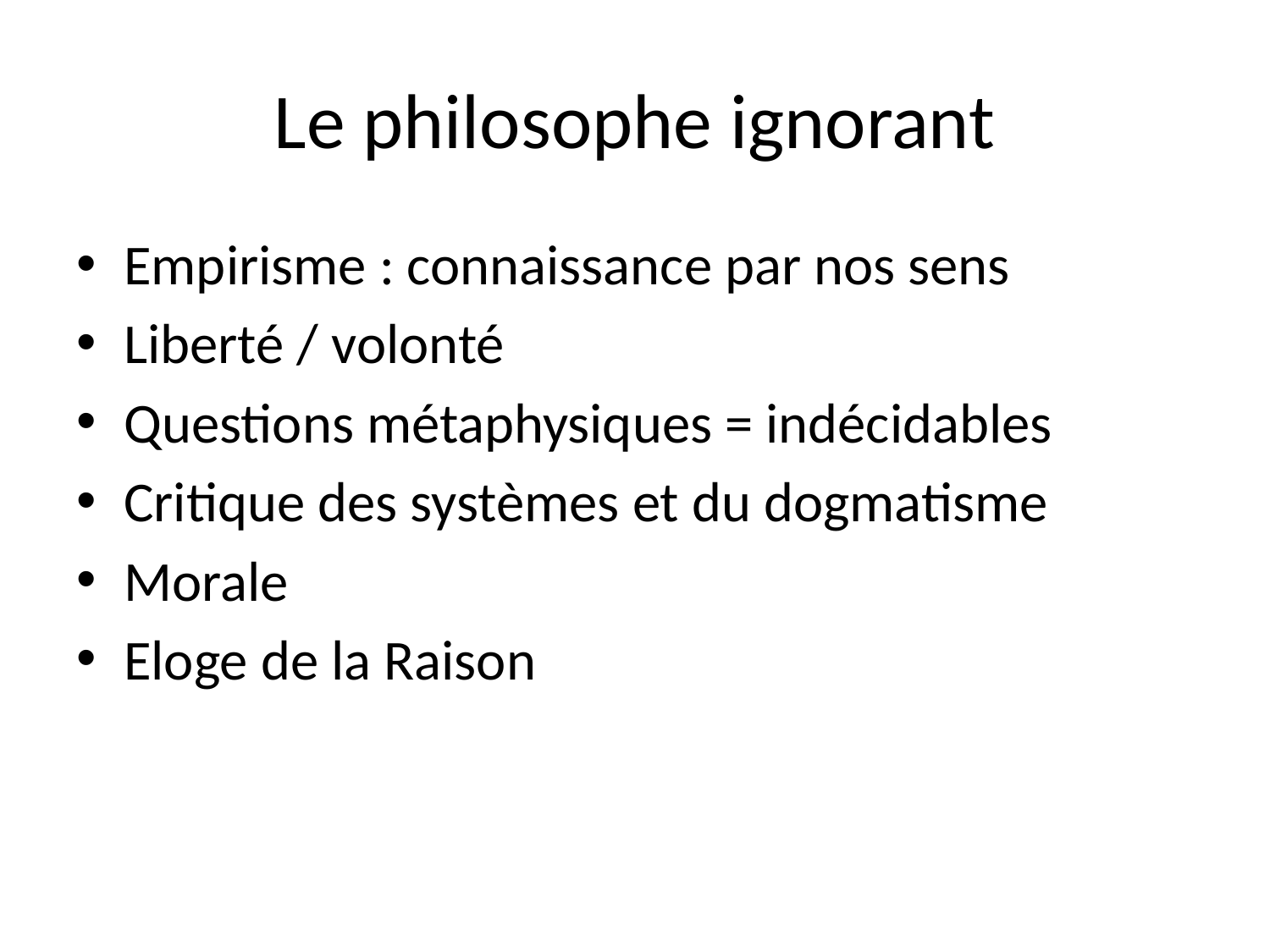

# Le philosophe ignorant
Empirisme : connaissance par nos sens
Liberté / volonté
Questions métaphysiques = indécidables
Critique des systèmes et du dogmatisme
Morale
Eloge de la Raison